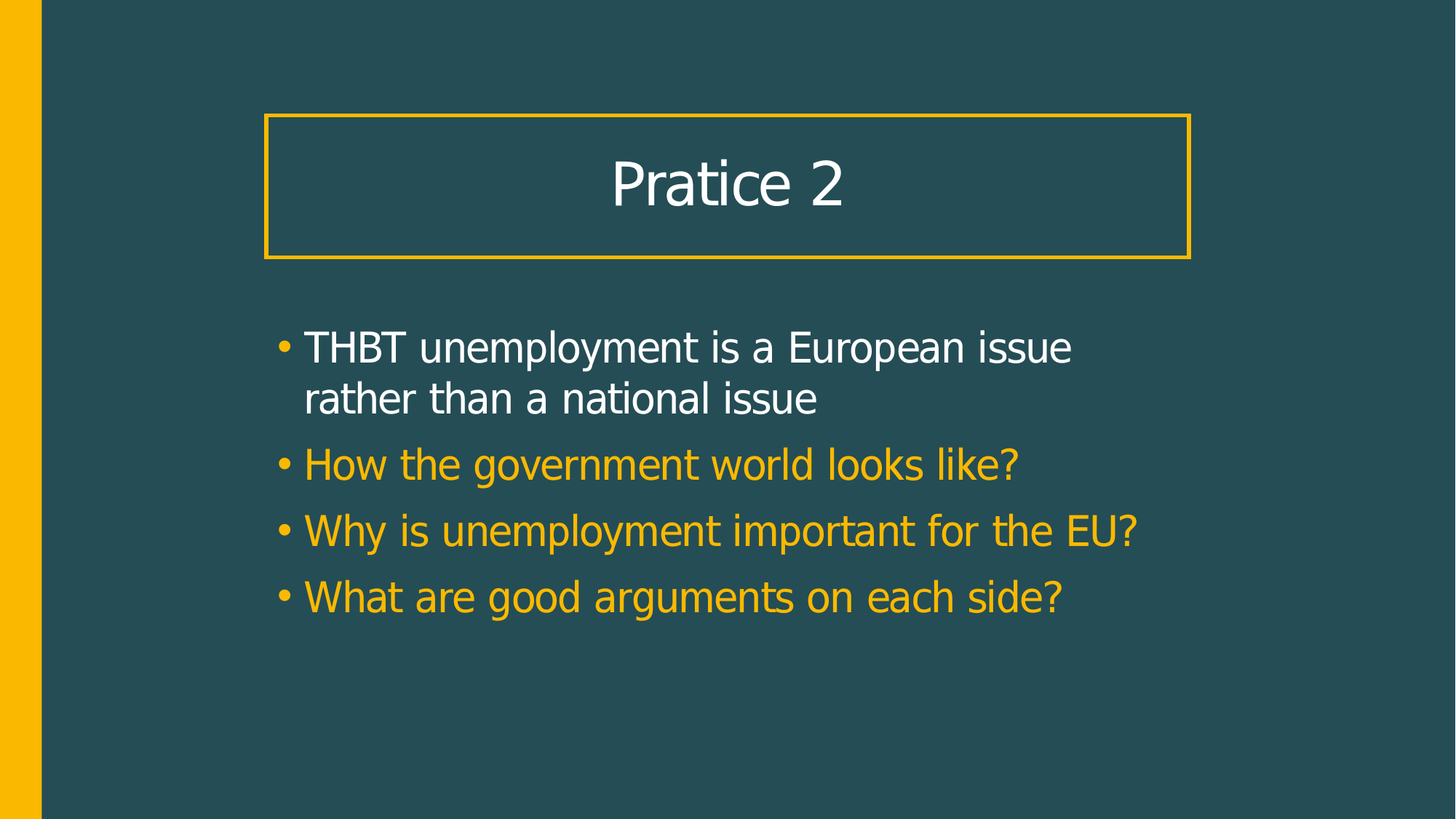

# Pratice 2
THBT unemployment is a European issue rather than a national issue
How the government world looks like?
Why is unemployment important for the EU?
What are good arguments on each side?